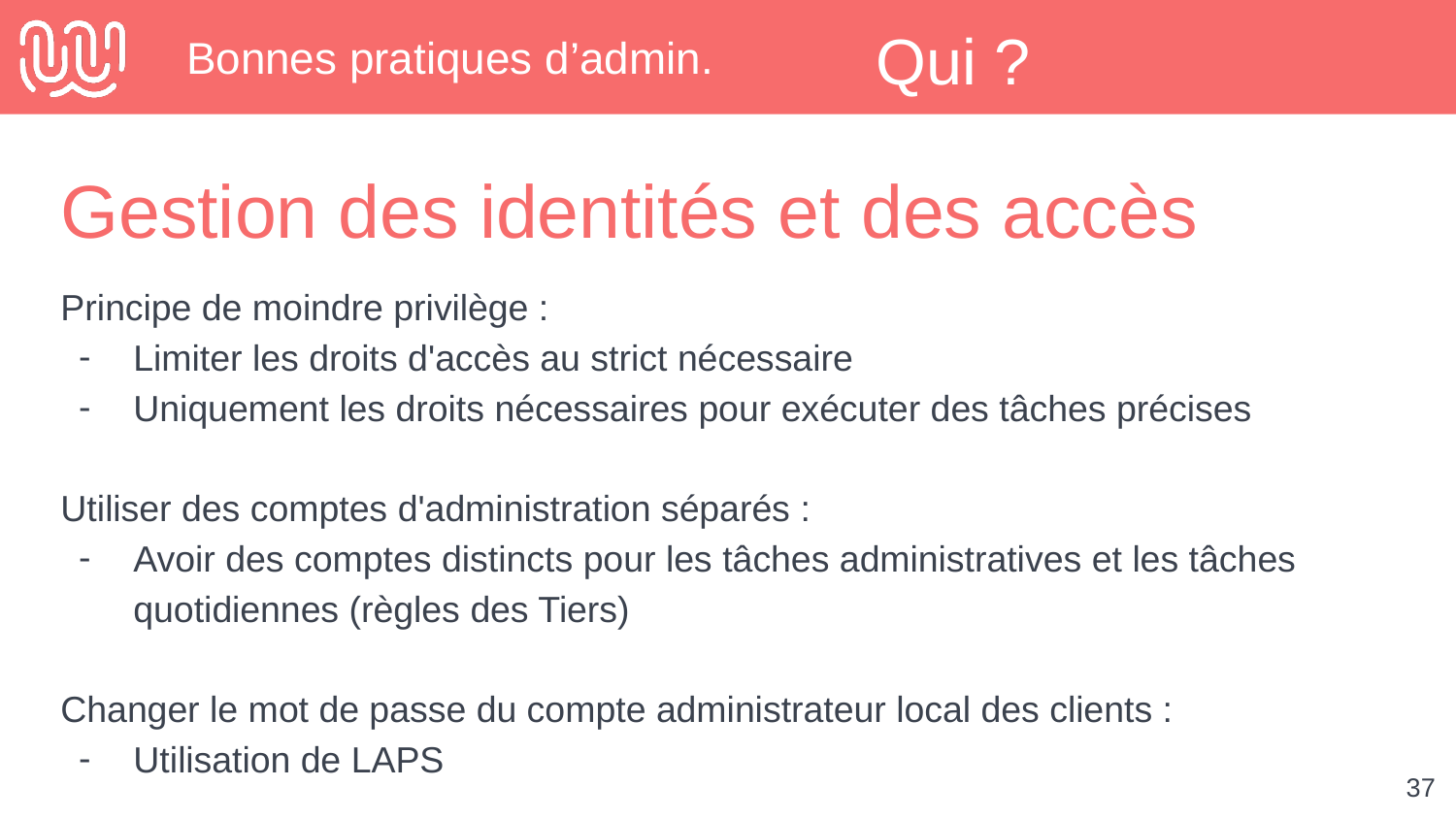

# Bonnes pratiques d’admin.
Qui ?
Gestion des identités et des accès
Principe de moindre privilège :
Limiter les droits d'accès au strict nécessaire
Uniquement les droits nécessaires pour exécuter des tâches précises

Utiliser des comptes d'administration séparés :
Avoir des comptes distincts pour les tâches administratives et les tâches quotidiennes (règles des Tiers)

Changer le mot de passe du compte administrateur local des clients :
Utilisation de LAPS
37